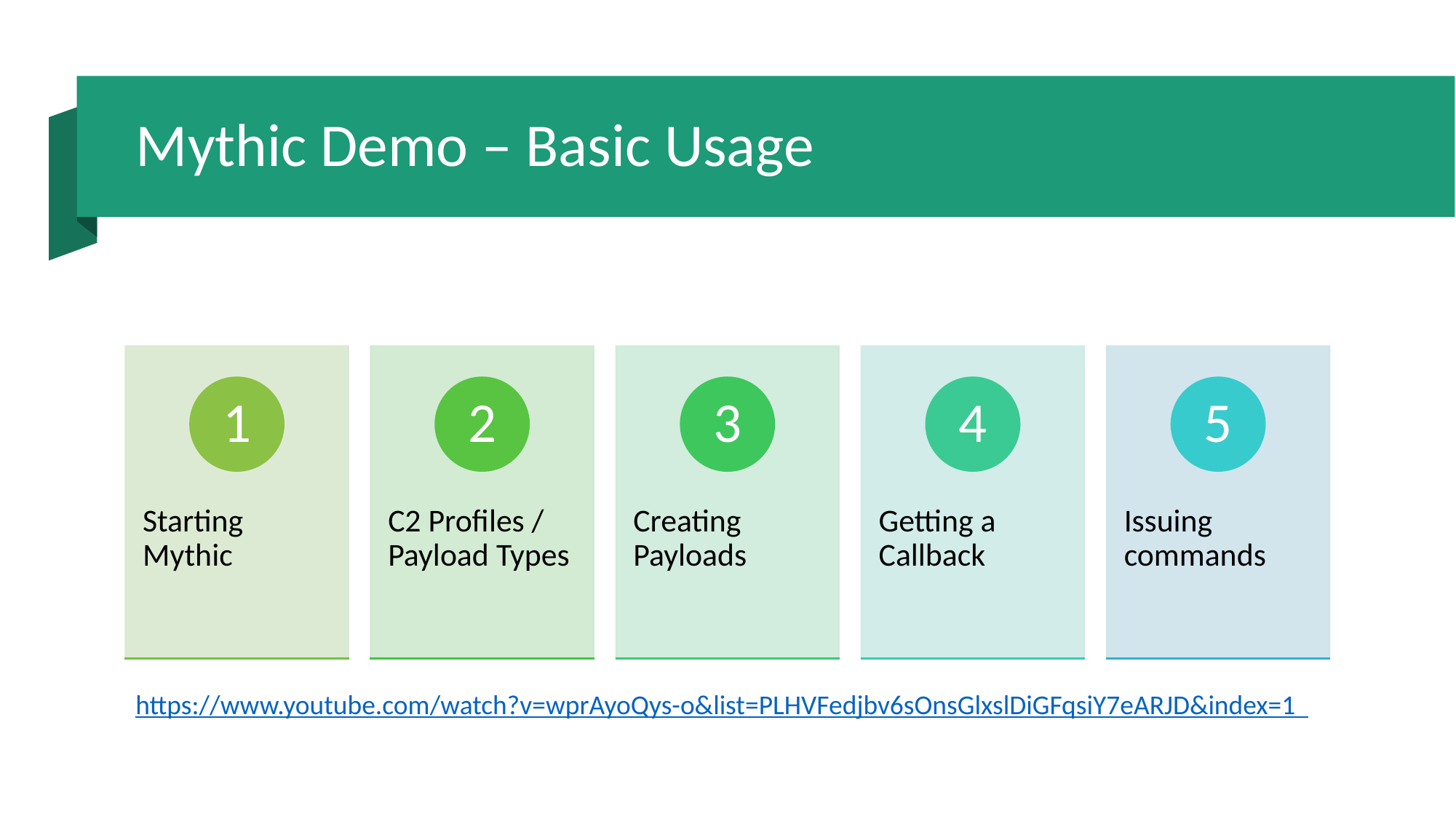

# Mythic Demo – Basic Usage

Starting Mythic
1
C2 Profiles / Payload Types
2
Creating Payloads
3
Getting a Callback
4
Issuing commands
5
https://www.youtube.com/watch?v=wprAyoQys-o&list=PLHVFedjbv6sOnsGlxslDiGFqsiY7eARJD&index=1
7